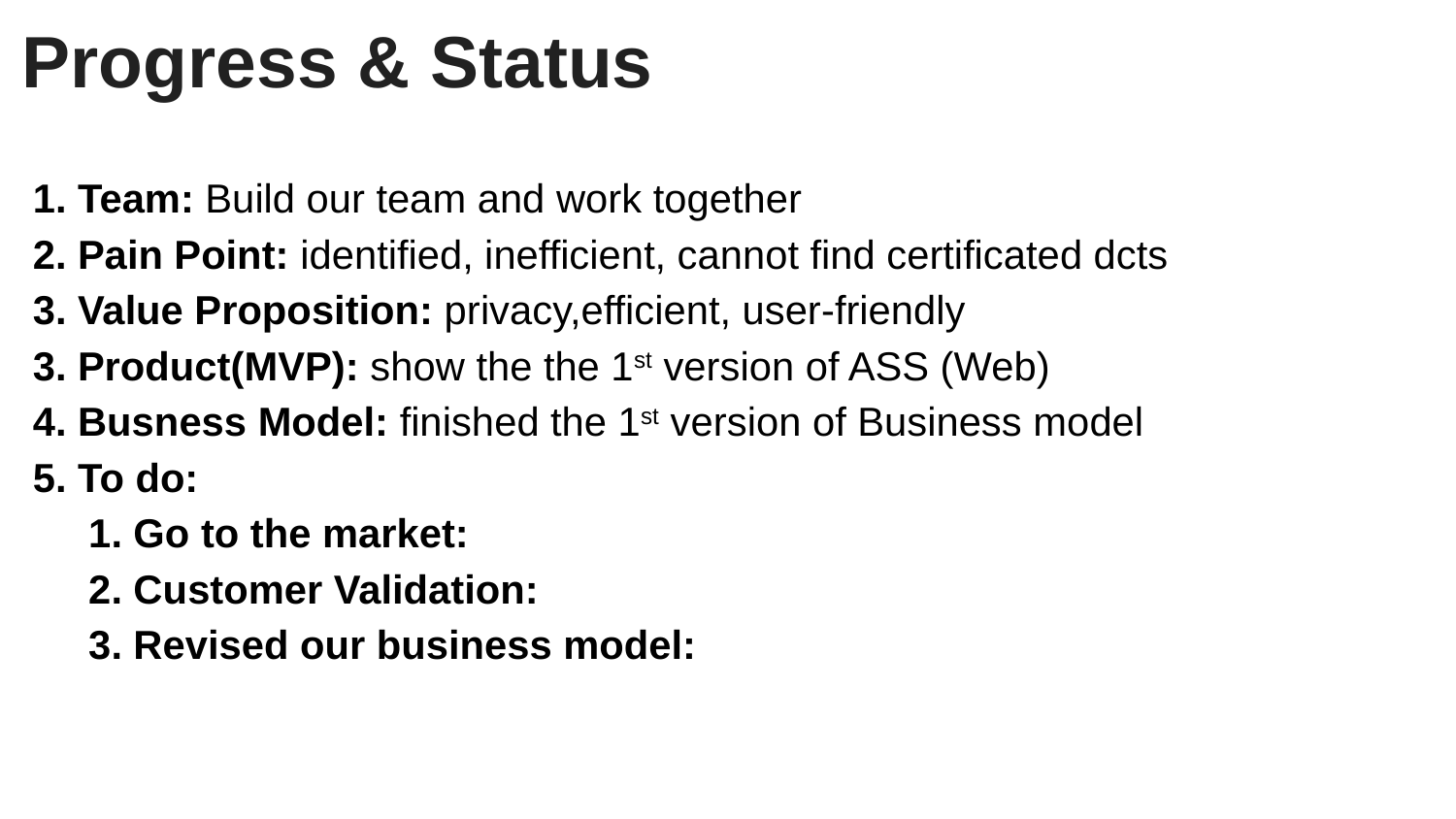

# Progress & Status
1. Team: Build our team and work together
2. Pain Point: identified, inefficient, cannot find certificated dcts
3. Value Proposition: privacy,efficient, user-friendly
3. Product(MVP): show the the 1st version of ASS (Web)
4. Busness Model: finished the 1st version of Business model
5. To do:
     1. Go to the market:
     2. Customer Validation:
     3. Revised our business model: